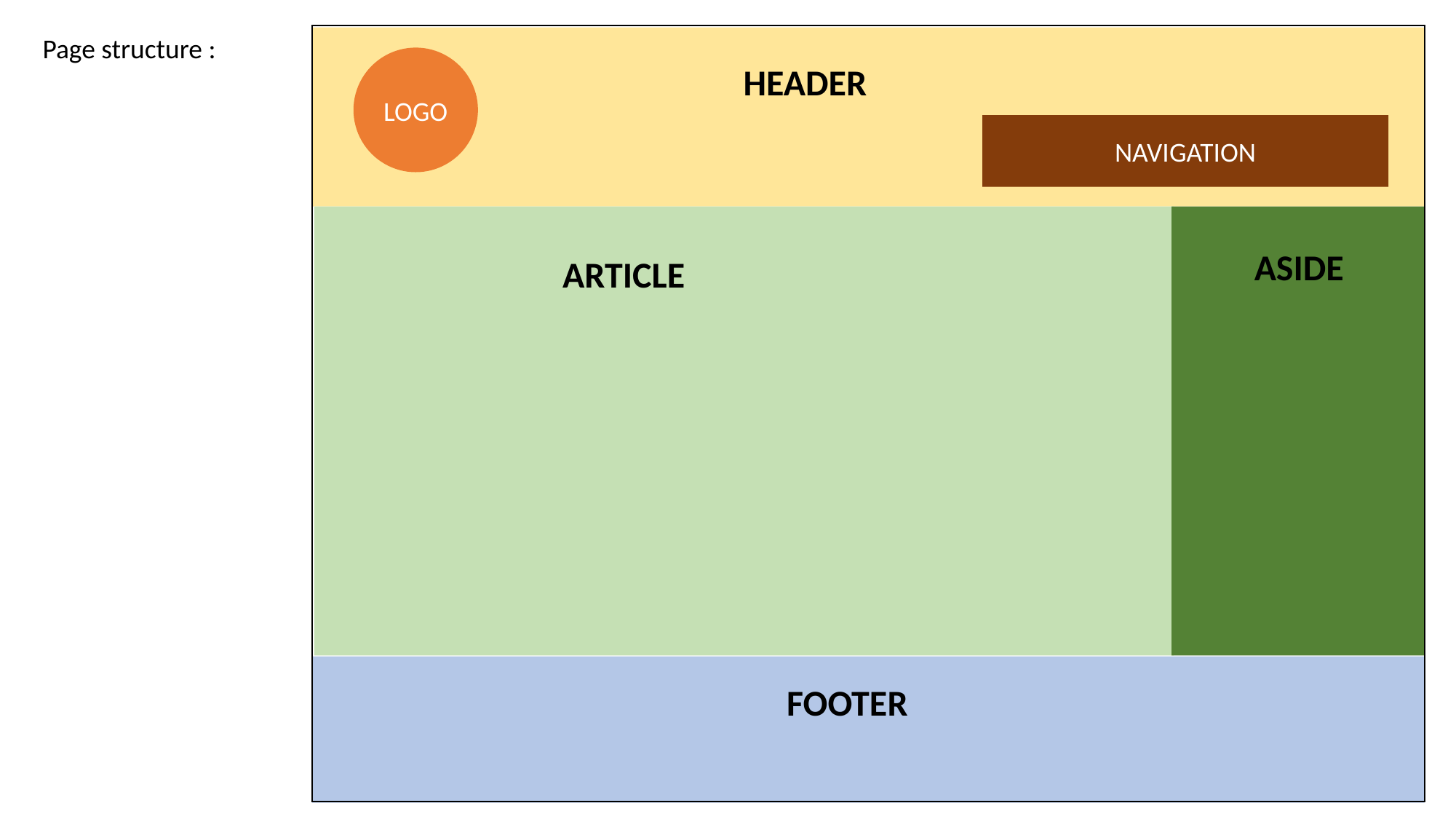

Page structure :

LOGO
HEADER
NAVIGATION

ASIDE
ARTICLE

FOOTER